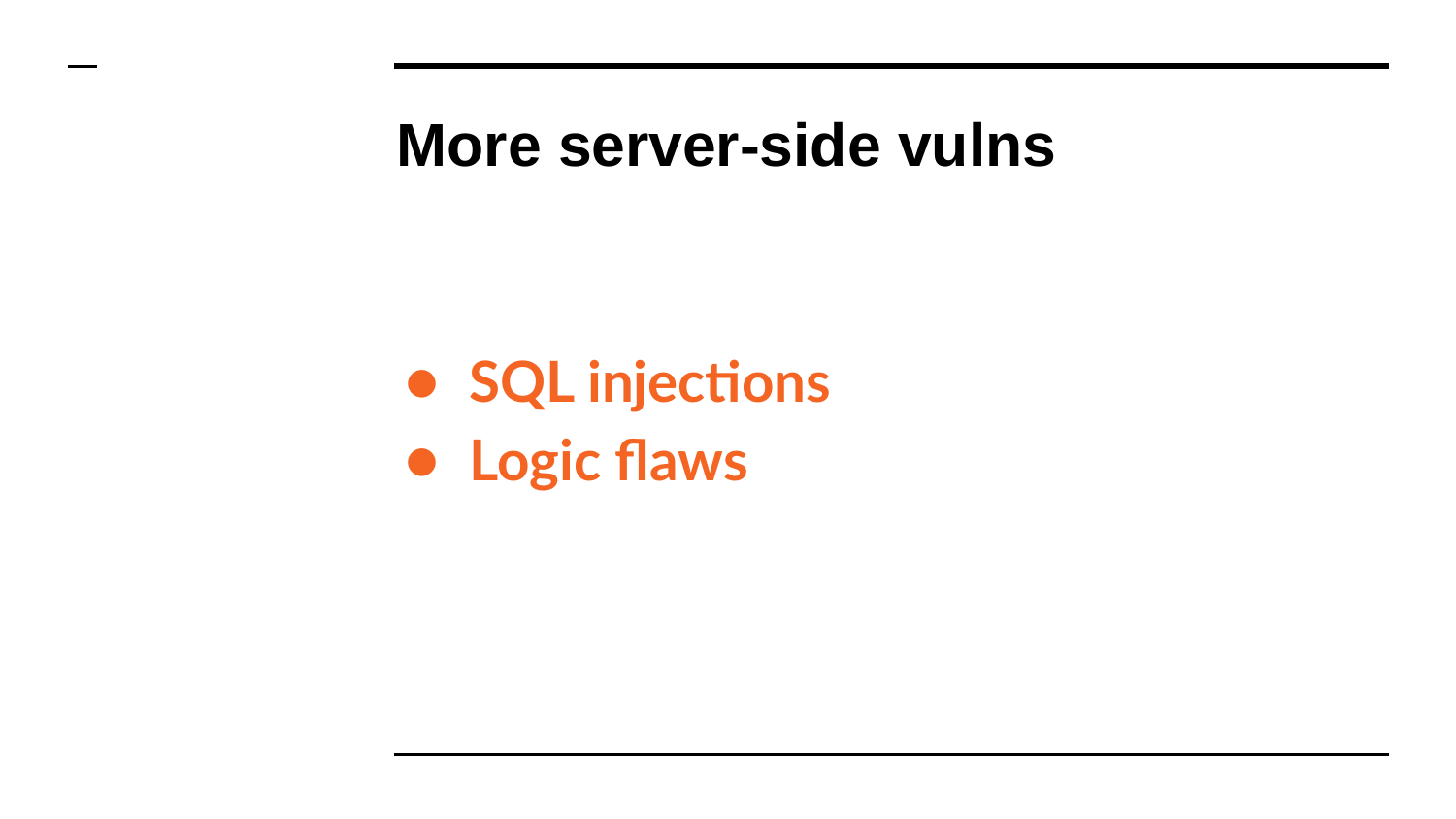

# More server-side vulns
SQL injections
Logic flaws